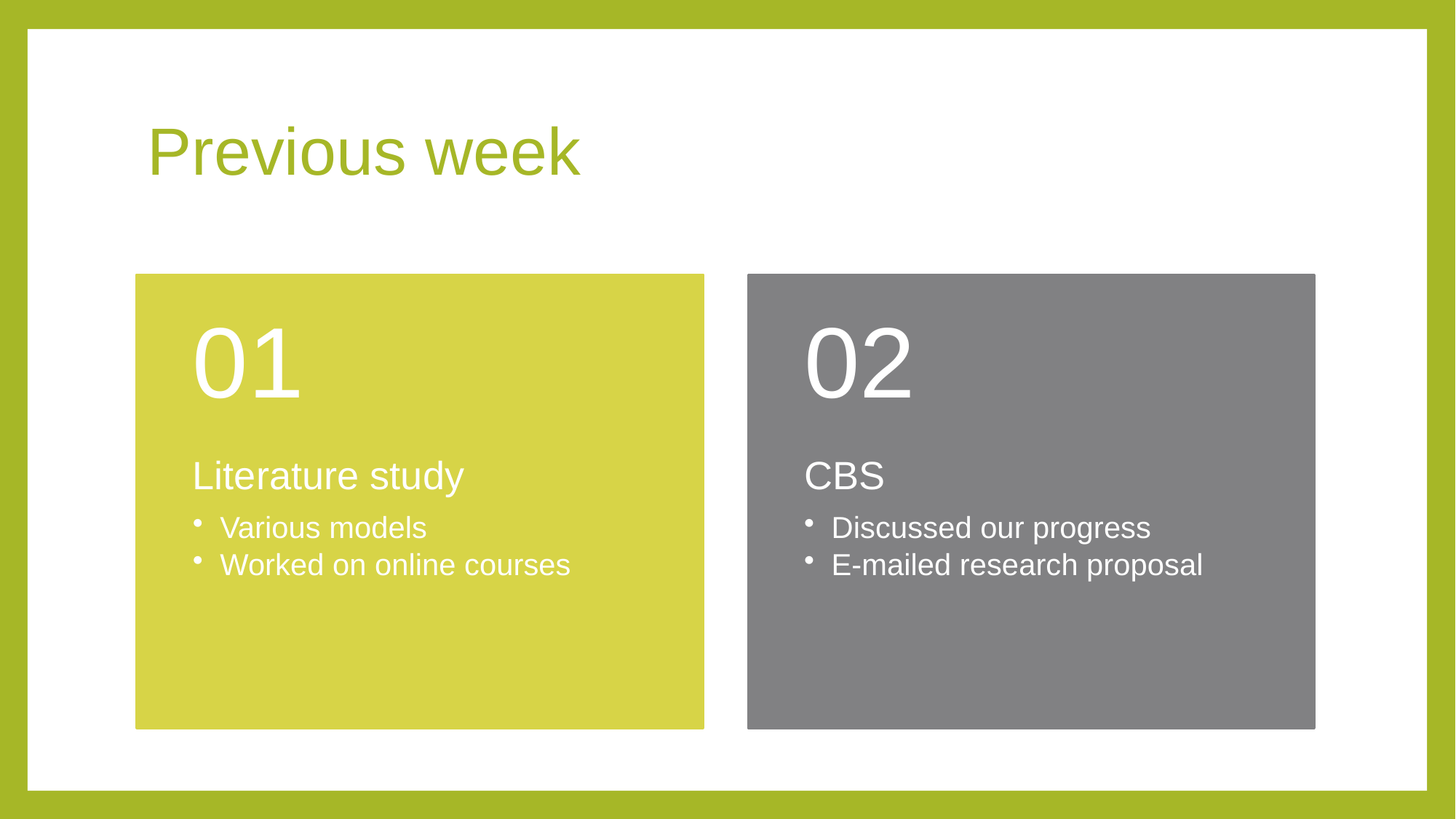

# Previous week
Literature study
Various models
Worked on online courses
01
CBS
Discussed our progress
E-mailed research proposal
02